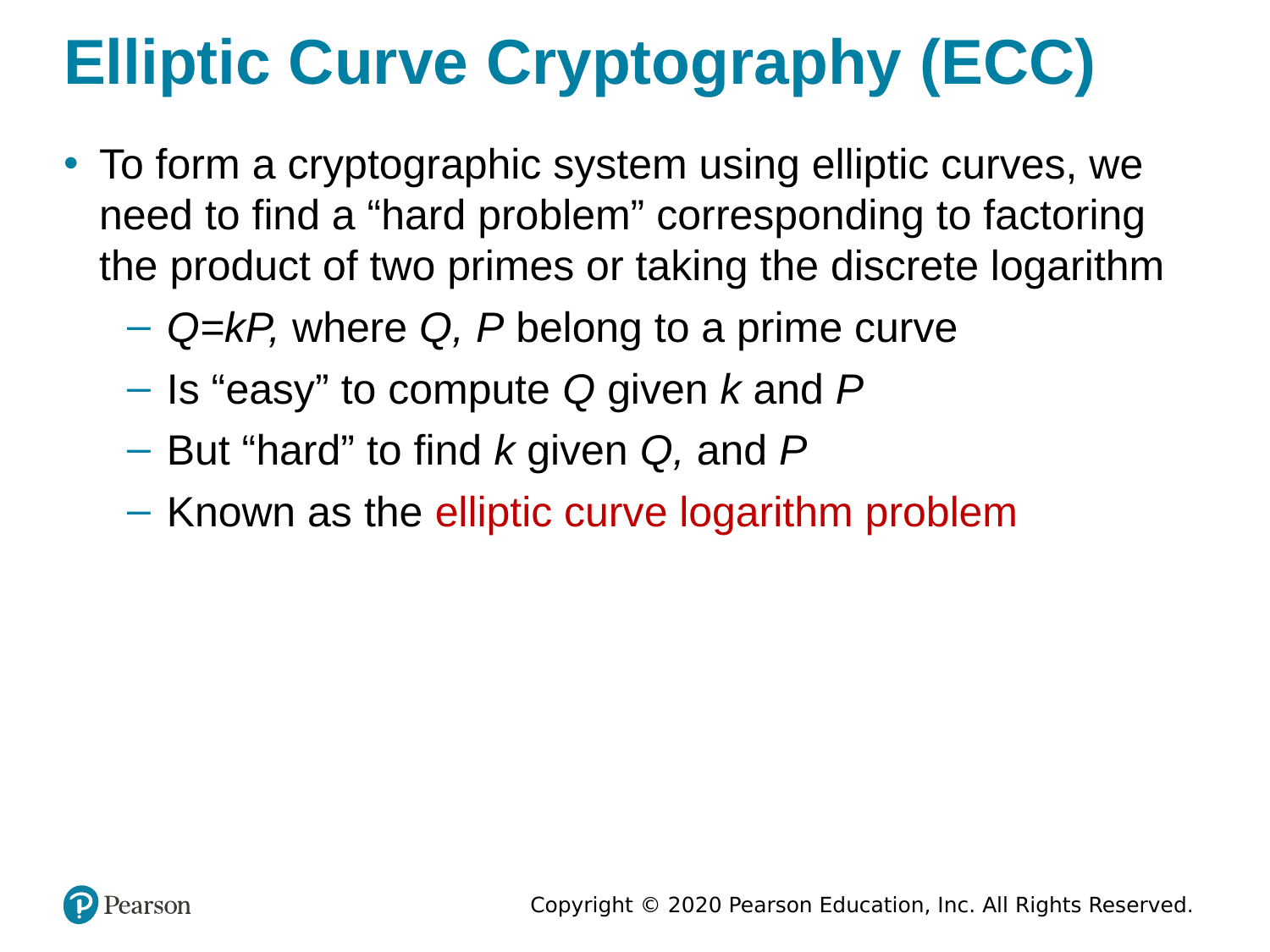

# Elliptic Curve Cryptography (ECC)
To form a cryptographic system using elliptic curves, we need to find a “hard problem” corresponding to factoring the product of two primes or taking the discrete logarithm
Q=kP, where Q, P belong to a prime curve
Is “easy” to compute Q given k and P
But “hard” to find k given Q, and P
Known as the elliptic curve logarithm problem